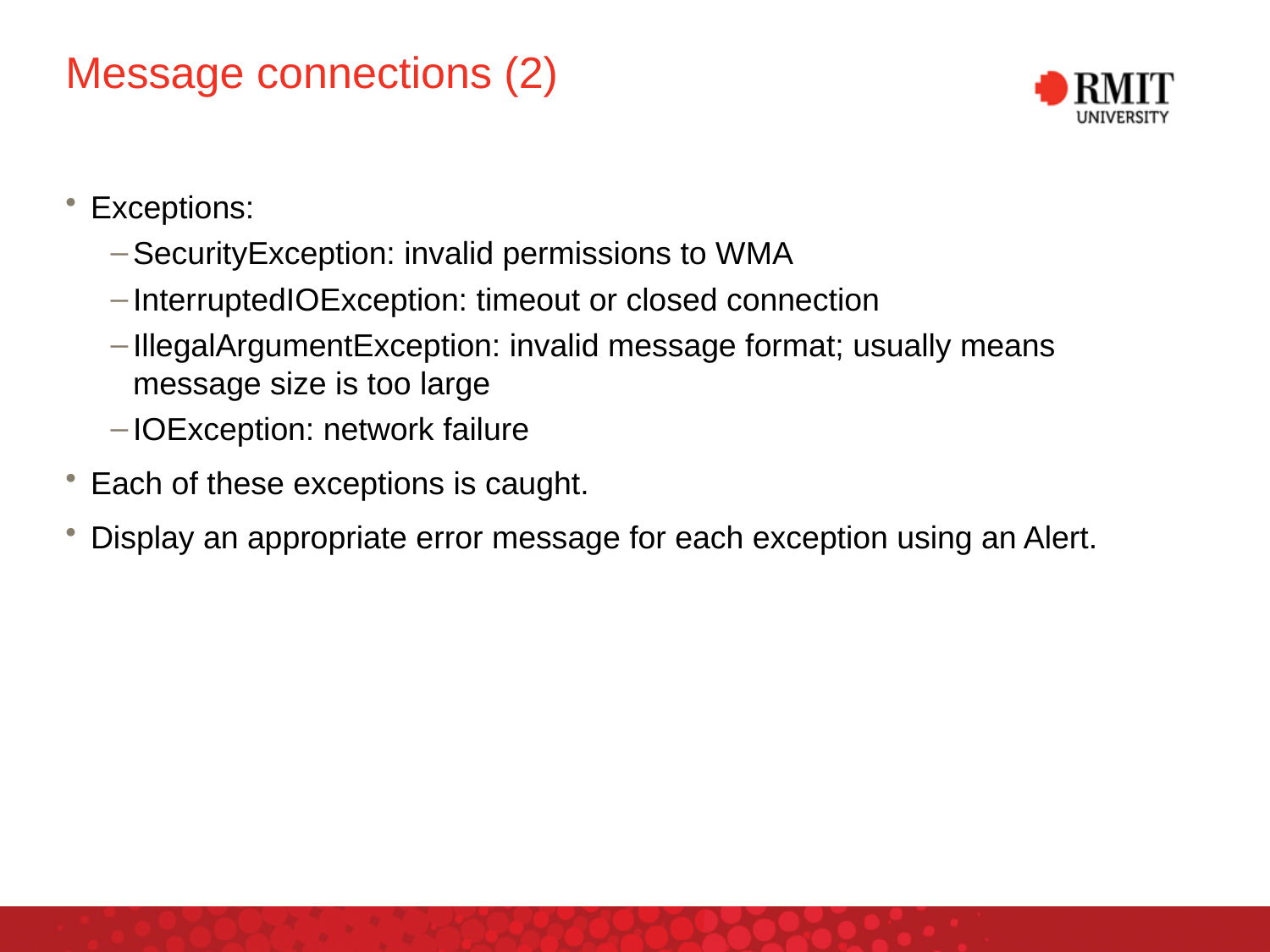

# Message connections (2)
Exceptions:
SecurityException: invalid permissions to WMA
InterruptedIOException: timeout or closed connection
IllegalArgumentException: invalid message format; usually means message size is too large
IOException: network failure
Each of these exceptions is caught.
Display an appropriate error message for each exception using an Alert.